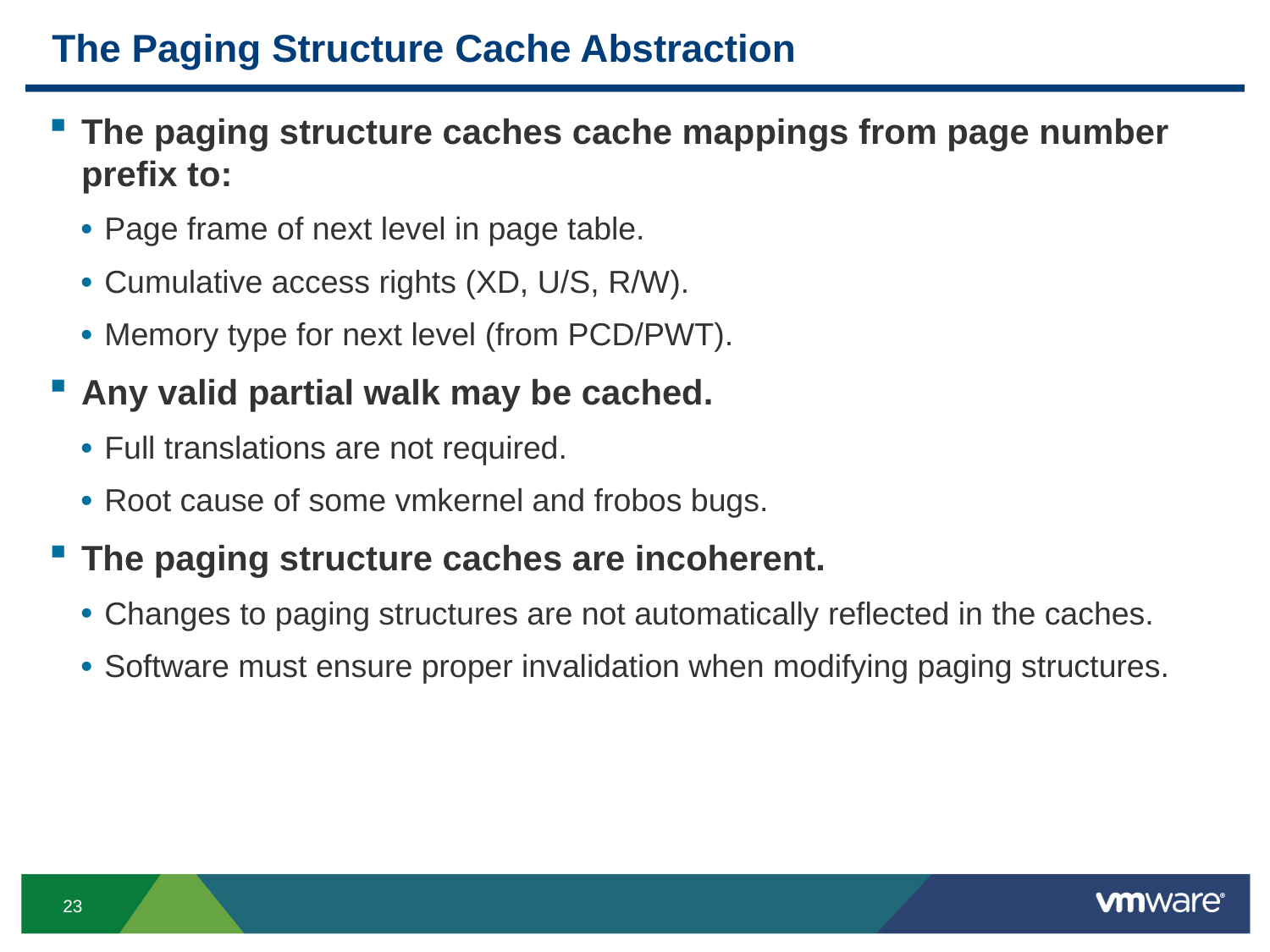

# The Paging Structure Cache Abstraction
The paging structure caches cache mappings from page number prefix to:
Page frame of next level in page table.
Cumulative access rights (XD, U/S, R/W).
Memory type for next level (from PCD/PWT).
Any valid partial walk may be cached.
Full translations are not required.
Root cause of some vmkernel and frobos bugs.
The paging structure caches are incoherent.
Changes to paging structures are not automatically reflected in the caches.
Software must ensure proper invalidation when modifying paging structures.